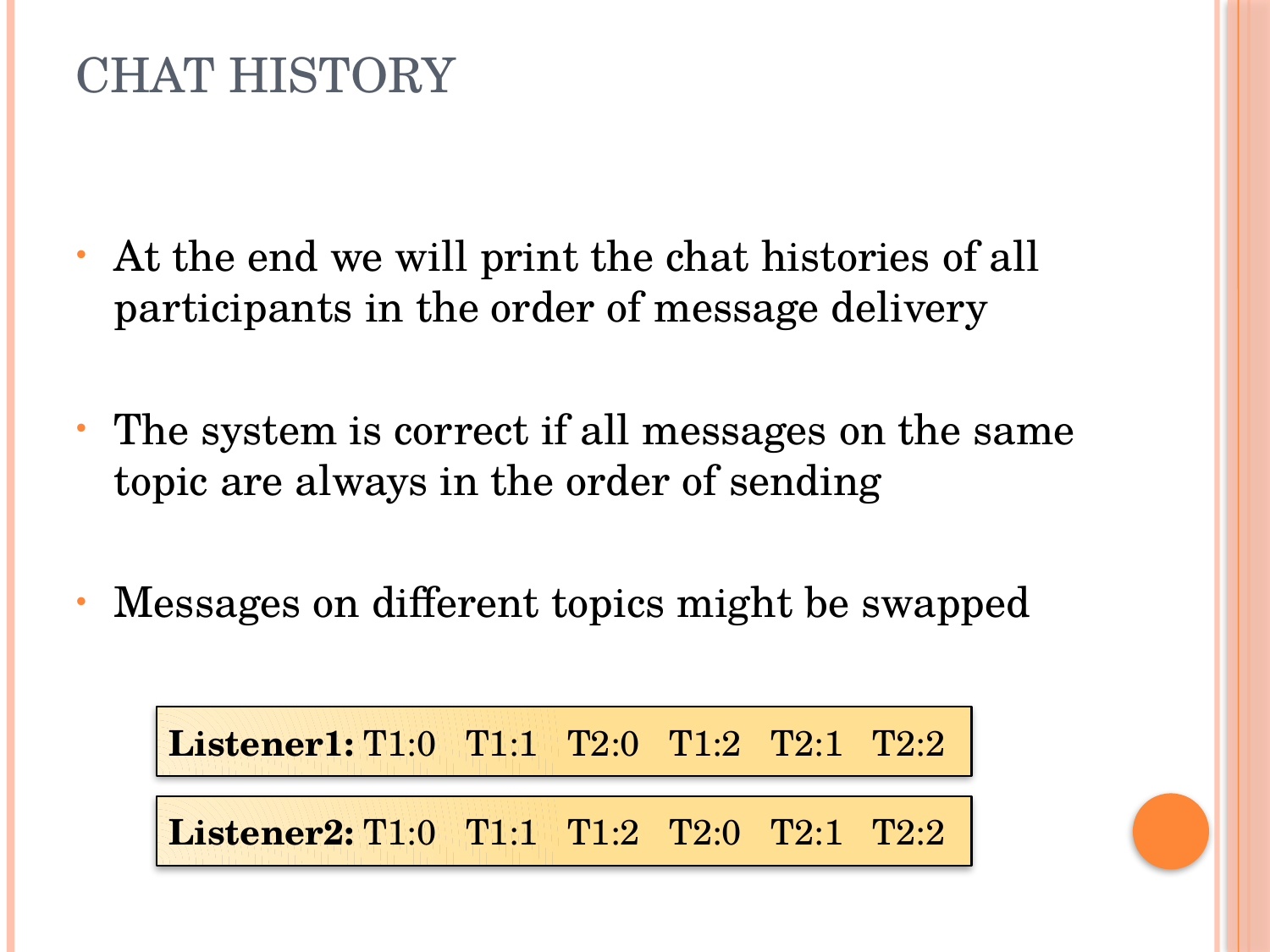

# Chat history
At the end we will print the chat histories of all participants in the order of message delivery

The system is correct if all messages on the same topic are always in the order of sending

Messages on different topics might be swapped
Listener1: T1:0   T1:1   T2:0   T1:2   T2:1   T2:2
Listener2: T1:0   T1:1   T1:2   T2:0   T2:1   T2:2
32